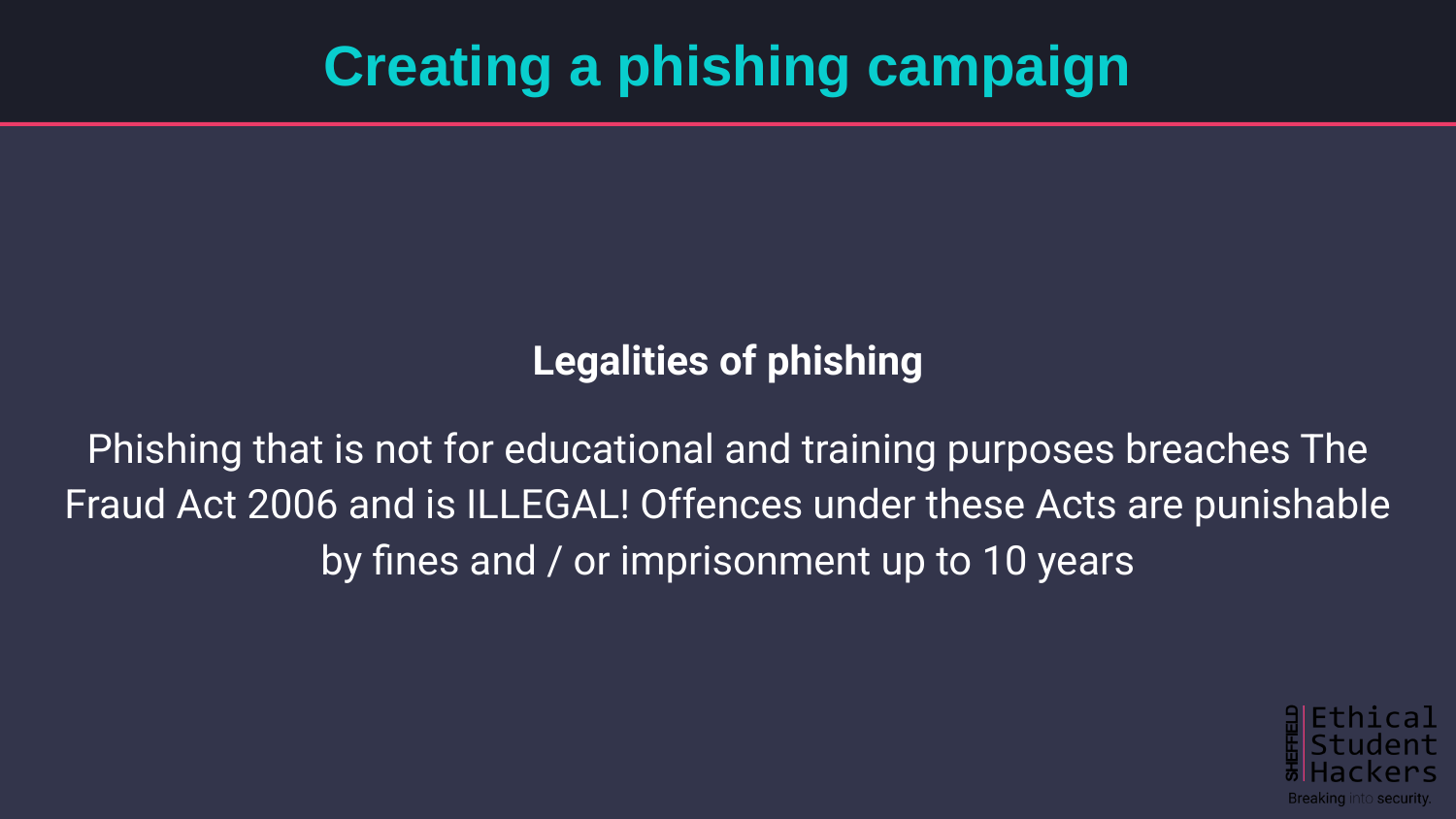

# Creating a phishing campaign
Legalities of phishing
Phishing that is not for educational and training purposes breaches The Fraud Act 2006 and is ILLEGAL! Offences under these Acts are punishable by fines and / or imprisonment up to 10 years